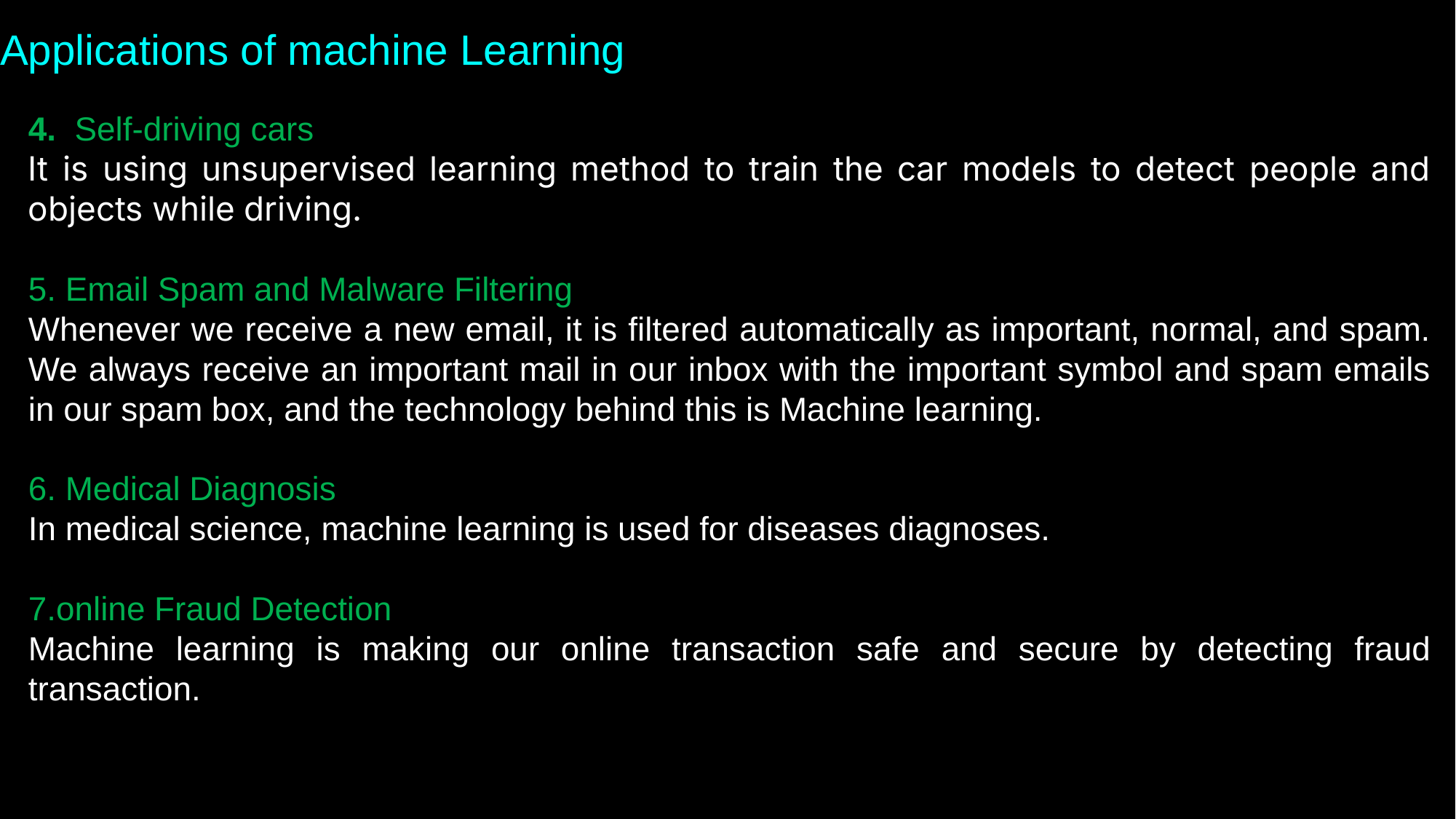

Applications of machine Learning

4.  Self-driving cars
It is using unsupervised learning method to train the car models to detect people and objects while driving.

5. Email Spam and Malware Filtering
Whenever we receive a new email, it is filtered automatically as important, normal, and spam. We always receive an important mail in our inbox with the important symbol and spam emails in our spam box, and the technology behind this is Machine learning.

6. Medical Diagnosis
In medical science, machine learning is used for diseases diagnoses.

7.online Fraud Detection
Machine learning is making our online transaction safe and secure by detecting fraud transaction.